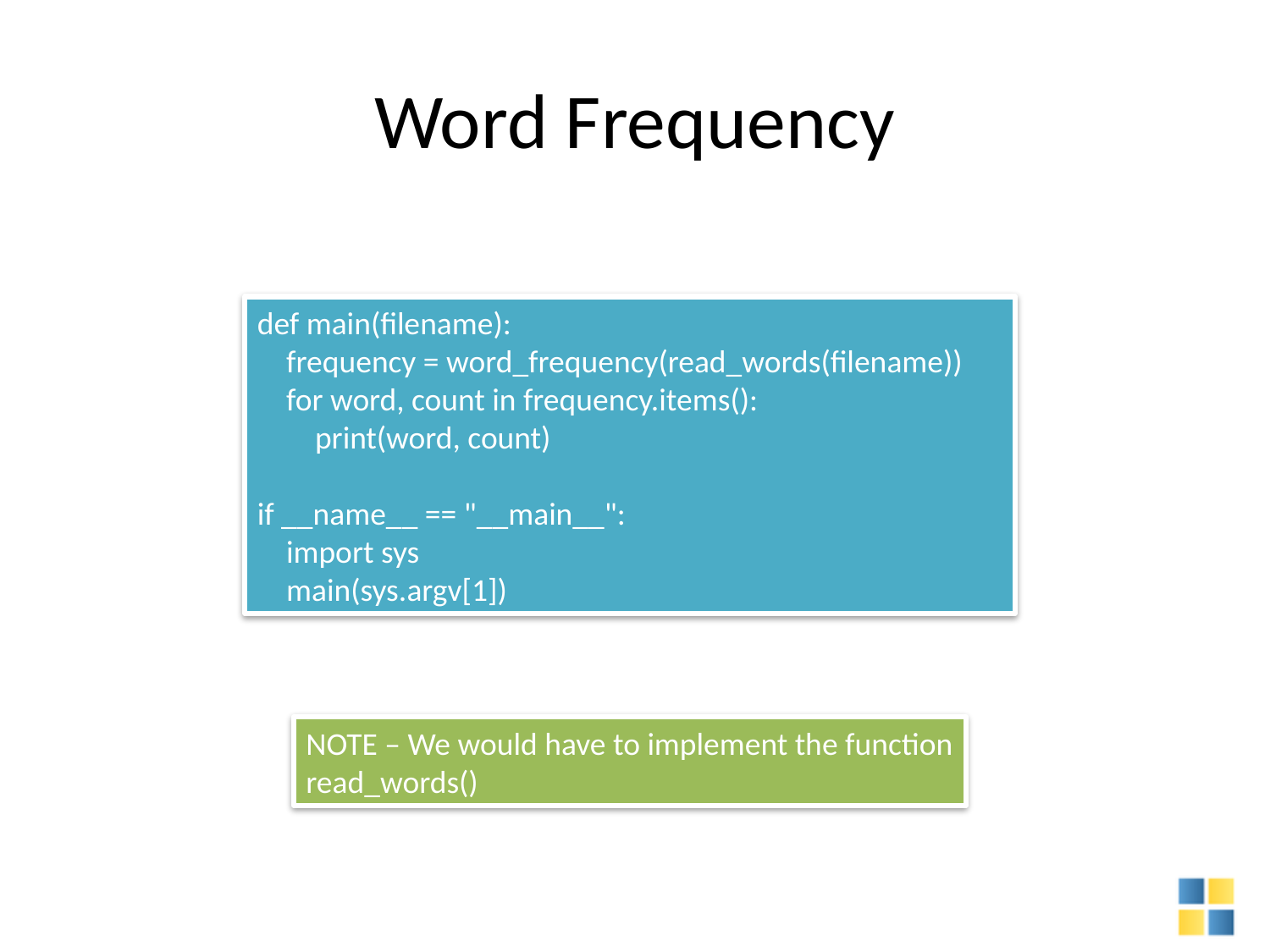

# Word Frequency
def main(filename):
    frequency = word_frequency(read_words(filename))
    for word, count in frequency.items():
        print(word, count)

if __name__ == "__main__":
    import sys
    main(sys.argv[1])
NOTE – We would have to implement the function
read_words()